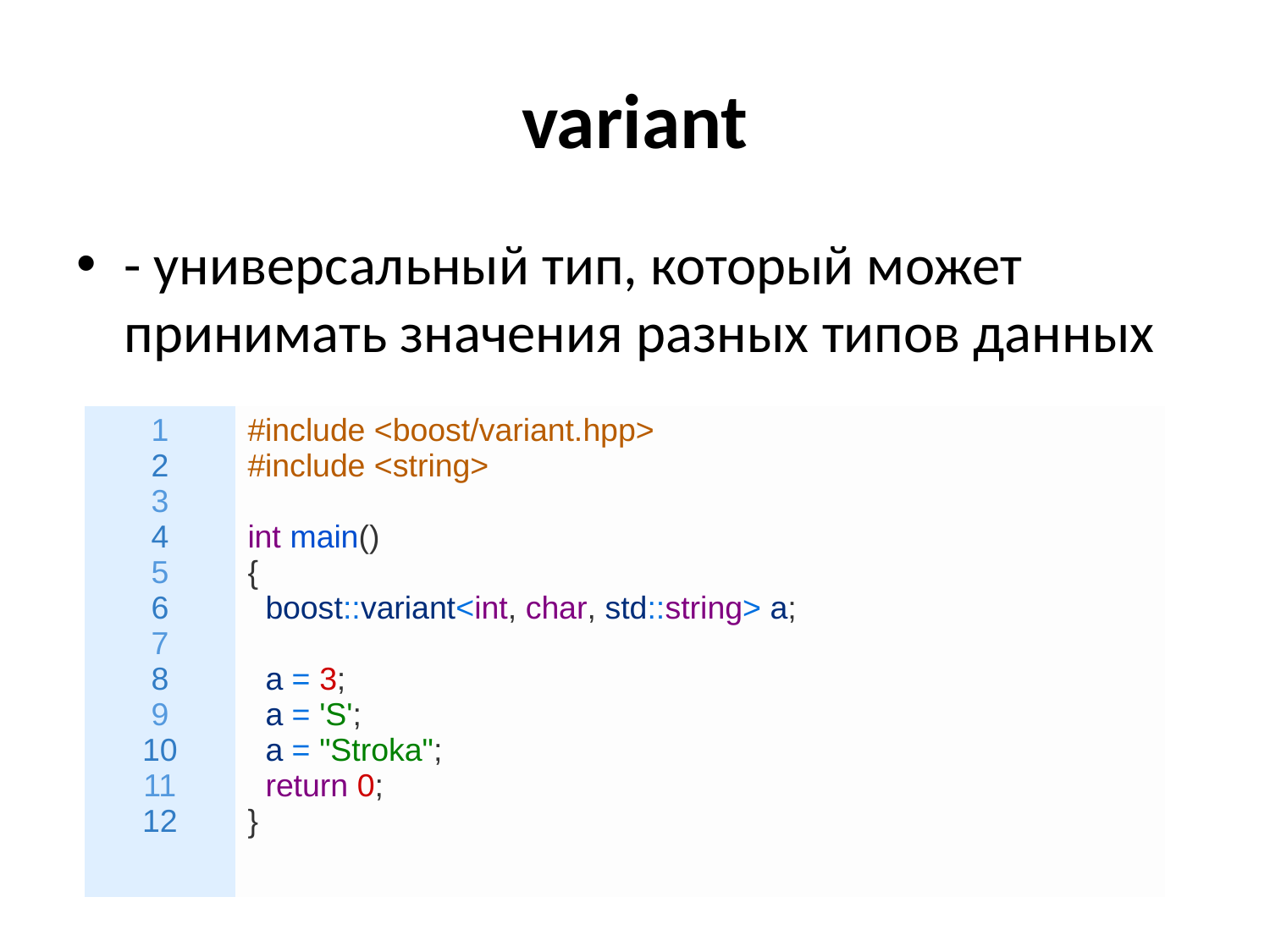

# variant
- универсальный тип, который может принимать значения разных типов данных

| 1 2 3 4 5 6 7 8 9 10 11 12 | #include <boost/variant.hpp> #include <string>   int main() {   boost::variant<int, char, std::string> a;     a = 3;   a = 'S';   a = "Stroka";   return 0; } |
| --- | --- |